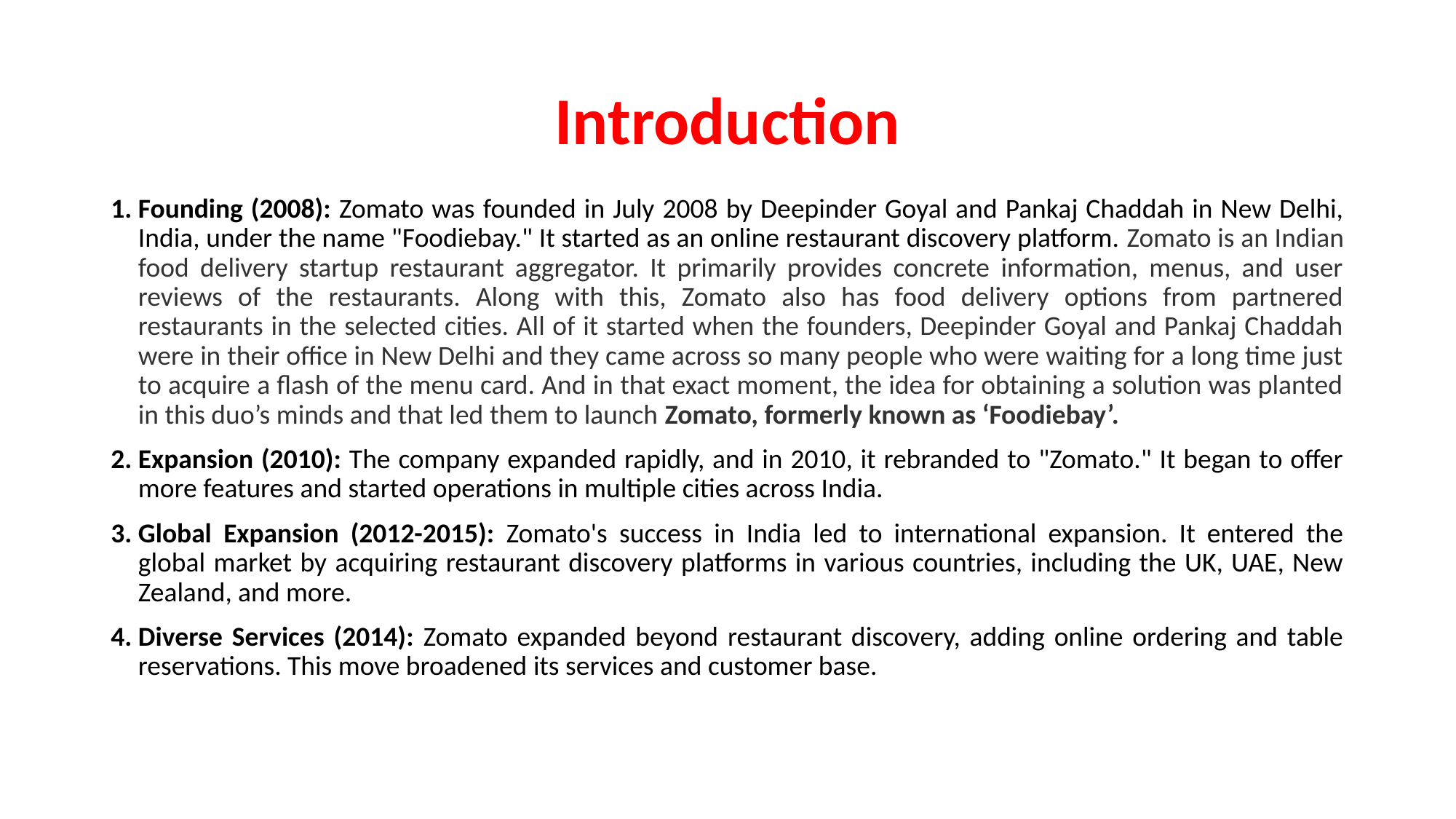

# Introduction
Founding (2008): Zomato was founded in July 2008 by Deepinder Goyal and Pankaj Chaddah in New Delhi, India, under the name "Foodiebay." It started as an online restaurant discovery platform. Zomato is an Indian food delivery startup restaurant aggregator. It primarily provides concrete information, menus, and user reviews of the restaurants. Along with this, Zomato also has food delivery options from partnered restaurants in the selected cities. All of it started when the founders, Deepinder Goyal and Pankaj Chaddah were in their office in New Delhi and they came across so many people who were waiting for a long time just to acquire a flash of the menu card. And in that exact moment, the idea for obtaining a solution was planted in this duo’s minds and that led them to launch Zomato, formerly known as ‘Foodiebay’.
Expansion (2010): The company expanded rapidly, and in 2010, it rebranded to "Zomato." It began to offer more features and started operations in multiple cities across India.
Global Expansion (2012-2015): Zomato's success in India led to international expansion. It entered the global market by acquiring restaurant discovery platforms in various countries, including the UK, UAE, New Zealand, and more.
Diverse Services (2014): Zomato expanded beyond restaurant discovery, adding online ordering and table reservations. This move broadened its services and customer base.